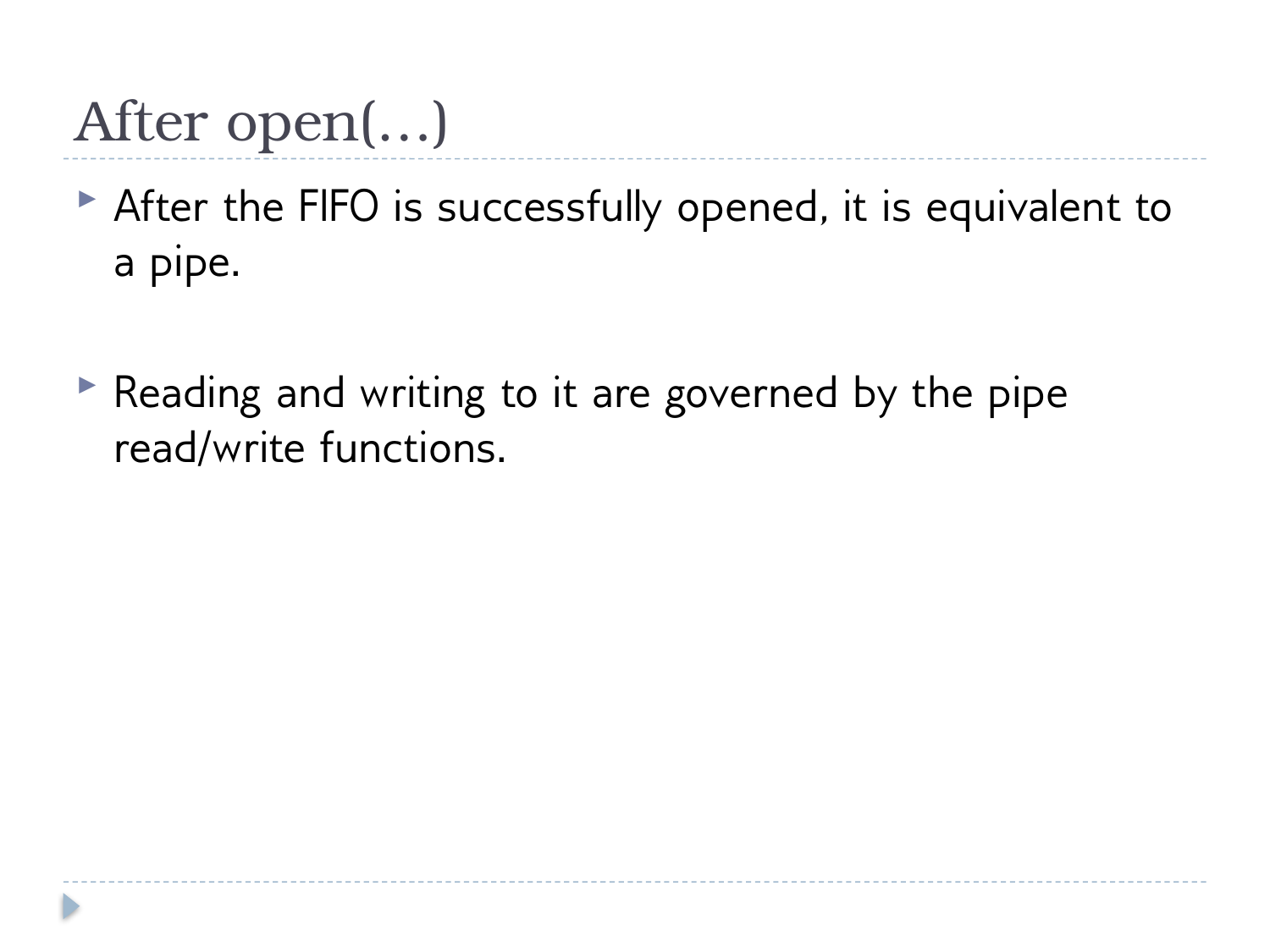

# After open(…)
After the FIFO is successfully opened, it is equivalent to a pipe.

Reading and writing to it are governed by the pipe read/write functions.